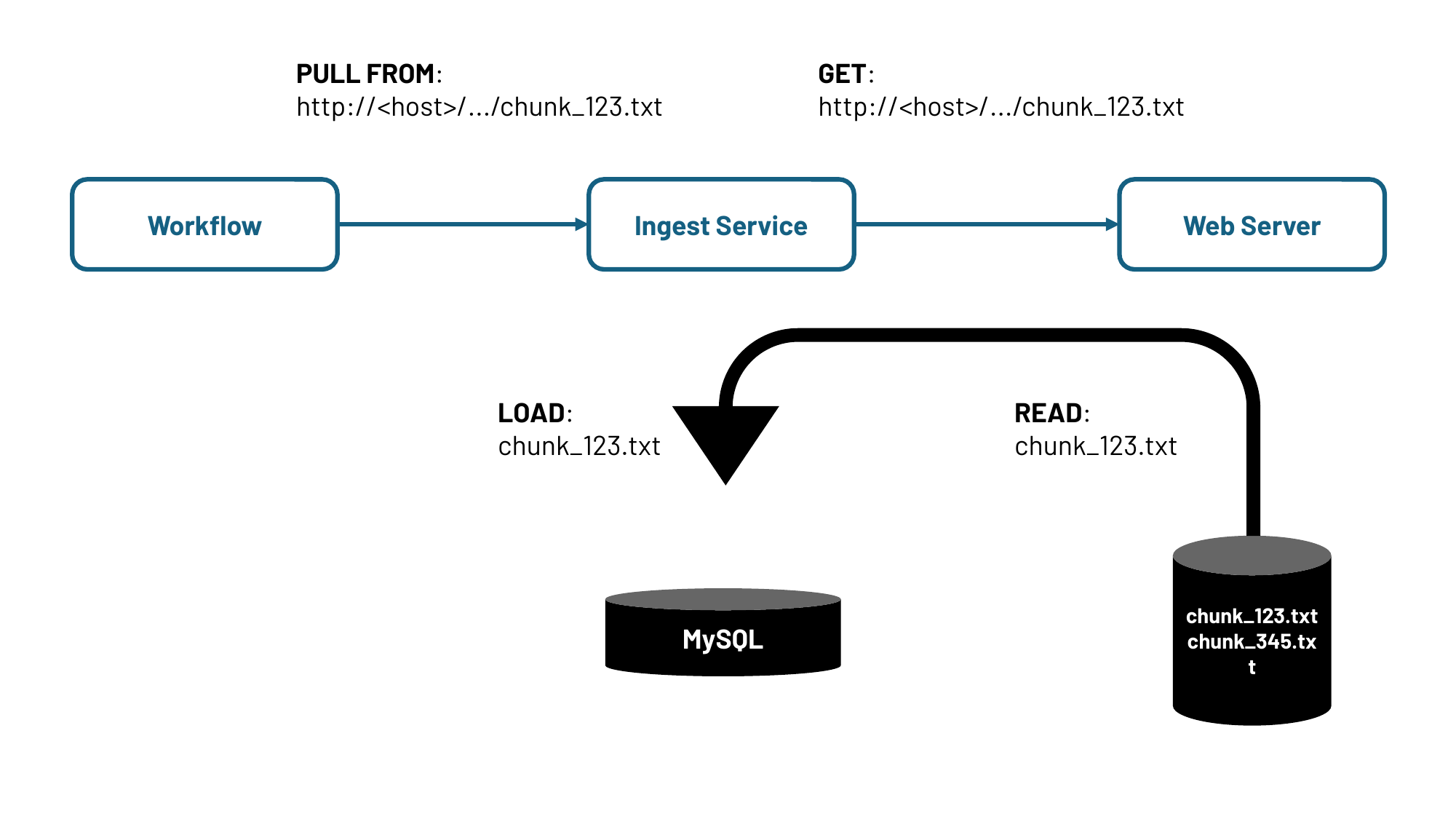

GET:
http://<host>/.../chunk_123.txt
PULL FROM:
http://<host>/.../chunk_123.txt
Workflow
Ingest Service
Web Server

READ:
chunk_123.txt
LOAD:
chunk_123.txt
chunk_123.txt
chunk_345.txt
MySQL